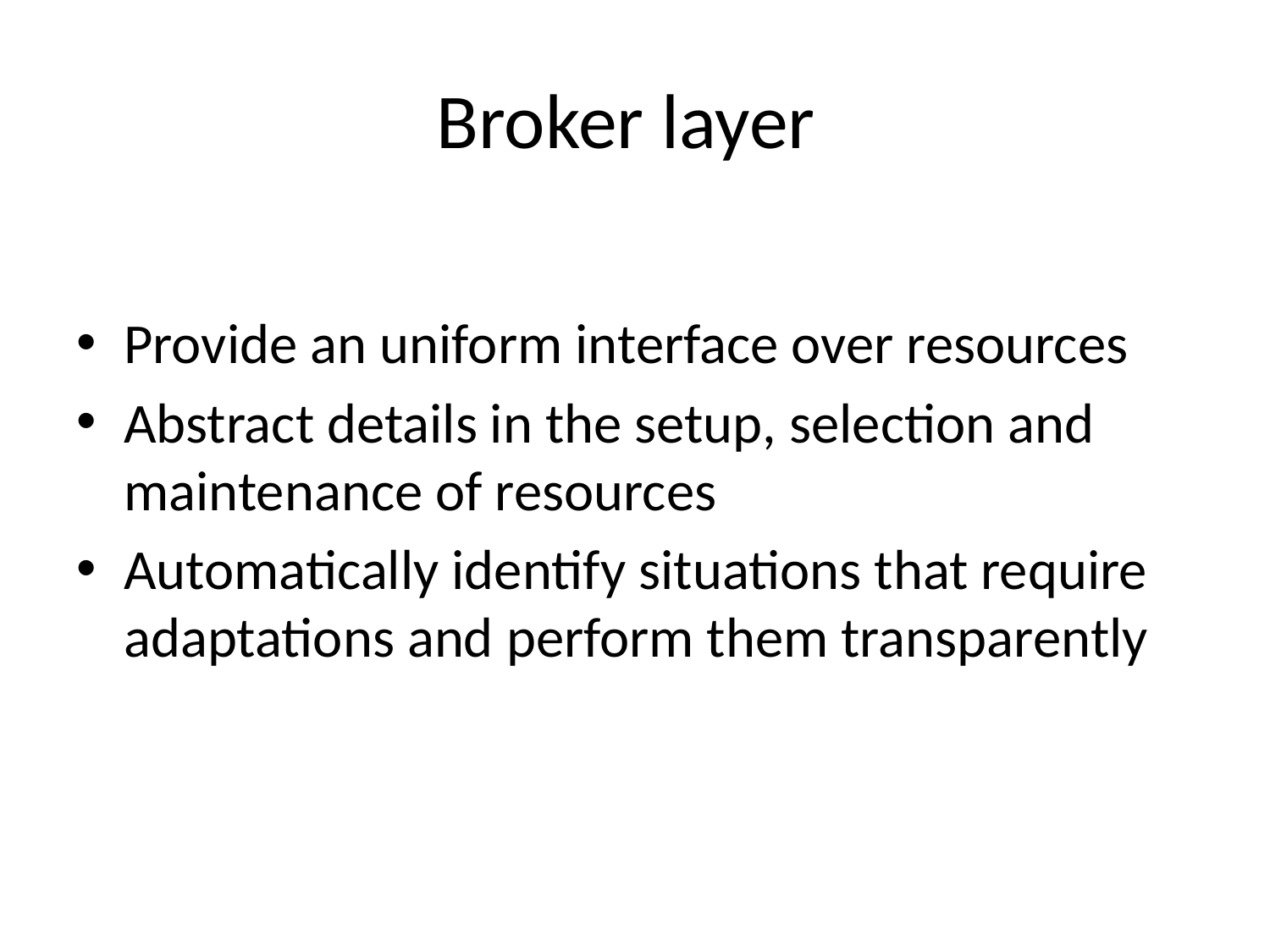

# Broker layer

Provide an uniform interface over resources
Abstract details in the setup, selection and maintenance of resources
Automatically identify situations that require adaptations and perform them transparently